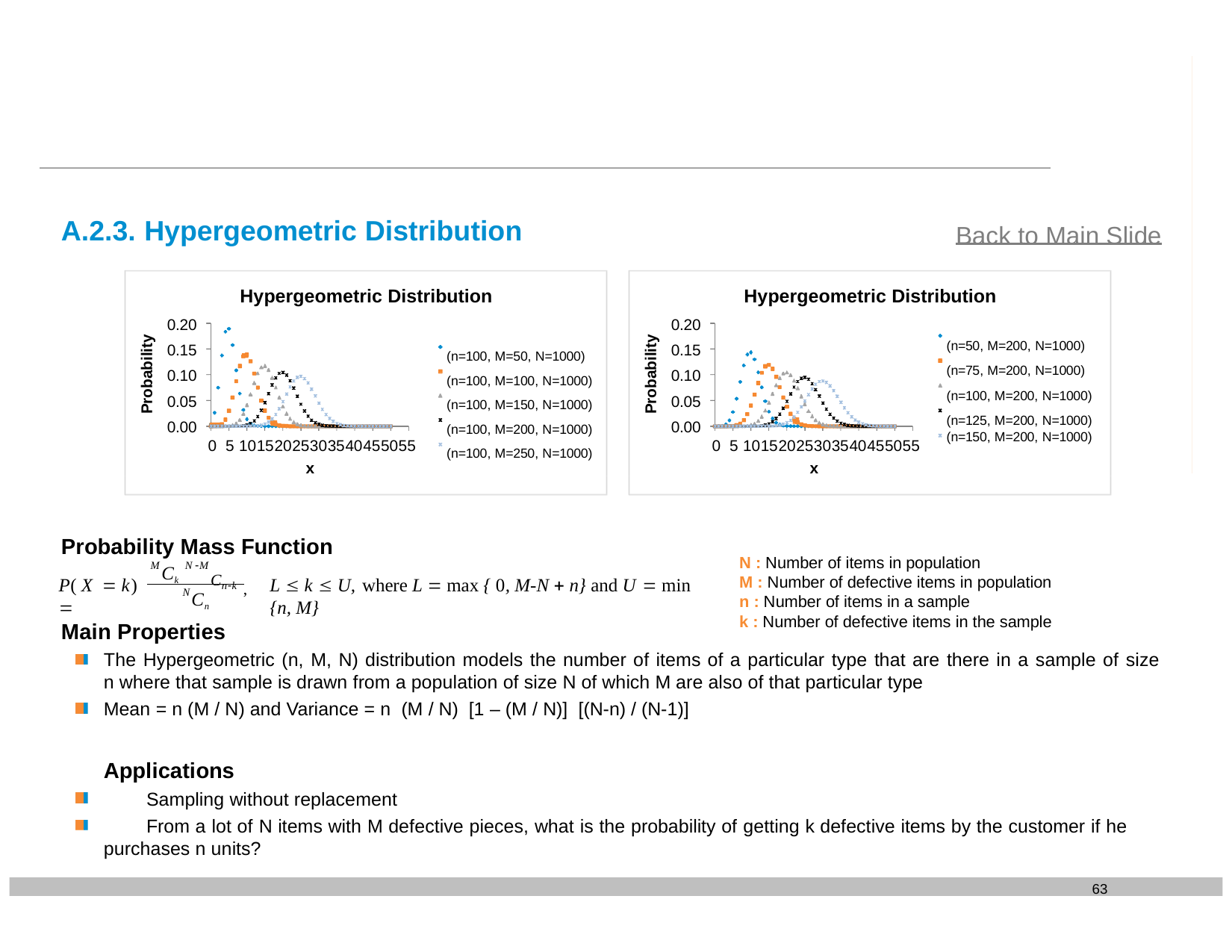

A.2.3. Hypergeometric Distribution
Back to Main Slide

Hypergeometric Distribution
Hypergeometric Distribution
0.20
0.15
0.10
0.05
0.00
0.20
0.15
0.10
0.05
0.00

(n=50, M=200, N=1000) (n=75, M=200, N=1000) (n=100, M=200, N=1000) (n=125, M=200, N=1000)
Probability
Probability

(n=100, M=50, N=1000) (n=100, M=100, N=1000) (n=100, M=150, N=1000) (n=100, M=200, N=1000) (n=100, M=250, N=1000)

(n=150, M=200, N=1000)

0  5 10152025303540455055
x
0  5 10152025303540455055
x

Probability Mass Function
N : Number of items in population
M : Number of defective items in population
n : Number of items in a sample
k : Number of defective items in the sample
M	N −M
Ck
Cn−k  ,
P( X  = k) =
L ≤ k ≤ U, where L = max { 0, M-N + n} and U = min {n, M}

N
Cn
Main Properties
The Hypergeometric (n, M, N) distribution models the number of items of a particular type that are there in a sample of size n where that sample is drawn from a population of size N of which M are also of that particular type
Mean = n (M / N) and Variance = n  (M / N)  [1 – (M / N)]  [(N-n) / (N-1)]

Applications
Sampling without replacement
From a lot of N items with M defective pieces, what is the probability of getting k defective items by the customer if he purchases n units?

63